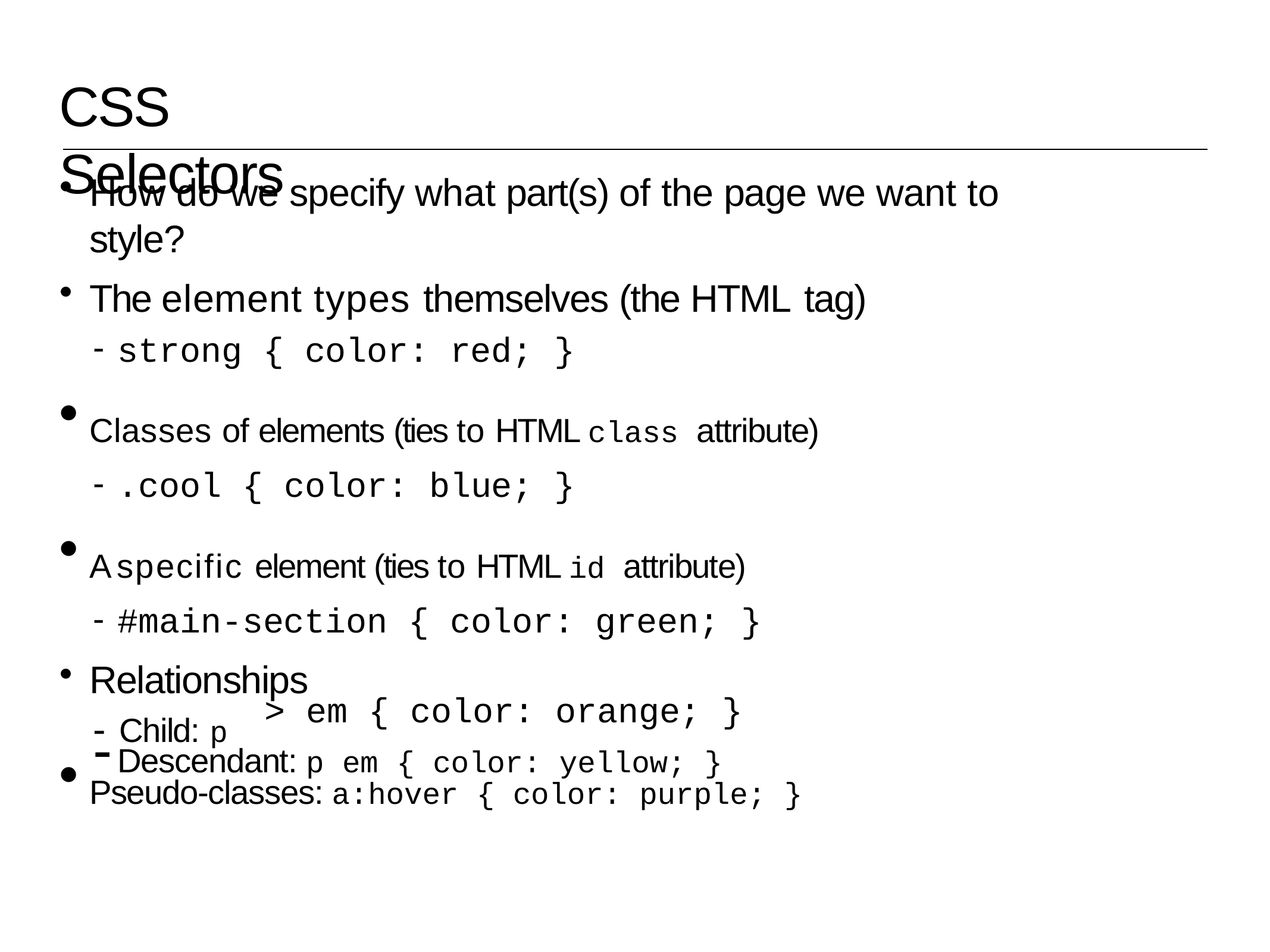

# CSS Selectors
How do we specify what part(s) of the page we want to style?
The element types themselves (the HTML tag)
strong { color: red; }
Classes of elements (ties to HTML class attribute)
.cool { color: blue; }
A specific element (ties to HTML id attribute)
#main-section { color: green; }
Relationships
Descendant: p em { color: yellow; }
- Child: p
> em { color: orange; }
Pseudo-classes: a:hover { color: purple; }
CIS 467, Spring 2015
10